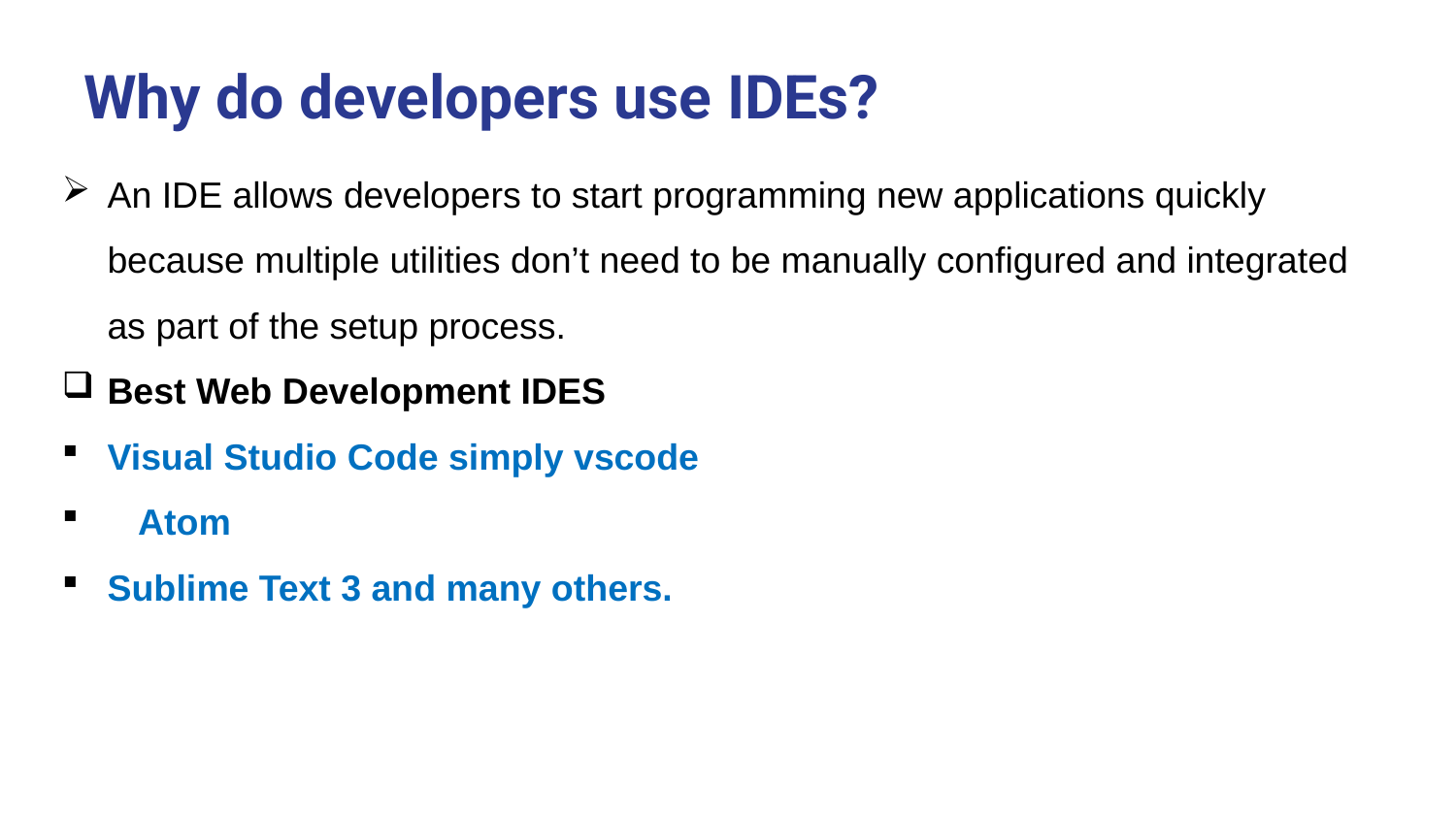

# Why do developers use IDEs?
An IDE allows developers to start programming new applications quickly because multiple utilities don’t need to be manually configured and integrated as part of the setup process.
Best Web Development IDES
Visual Studio Code simply vscode
   Atom
Sublime Text 3 and many others.